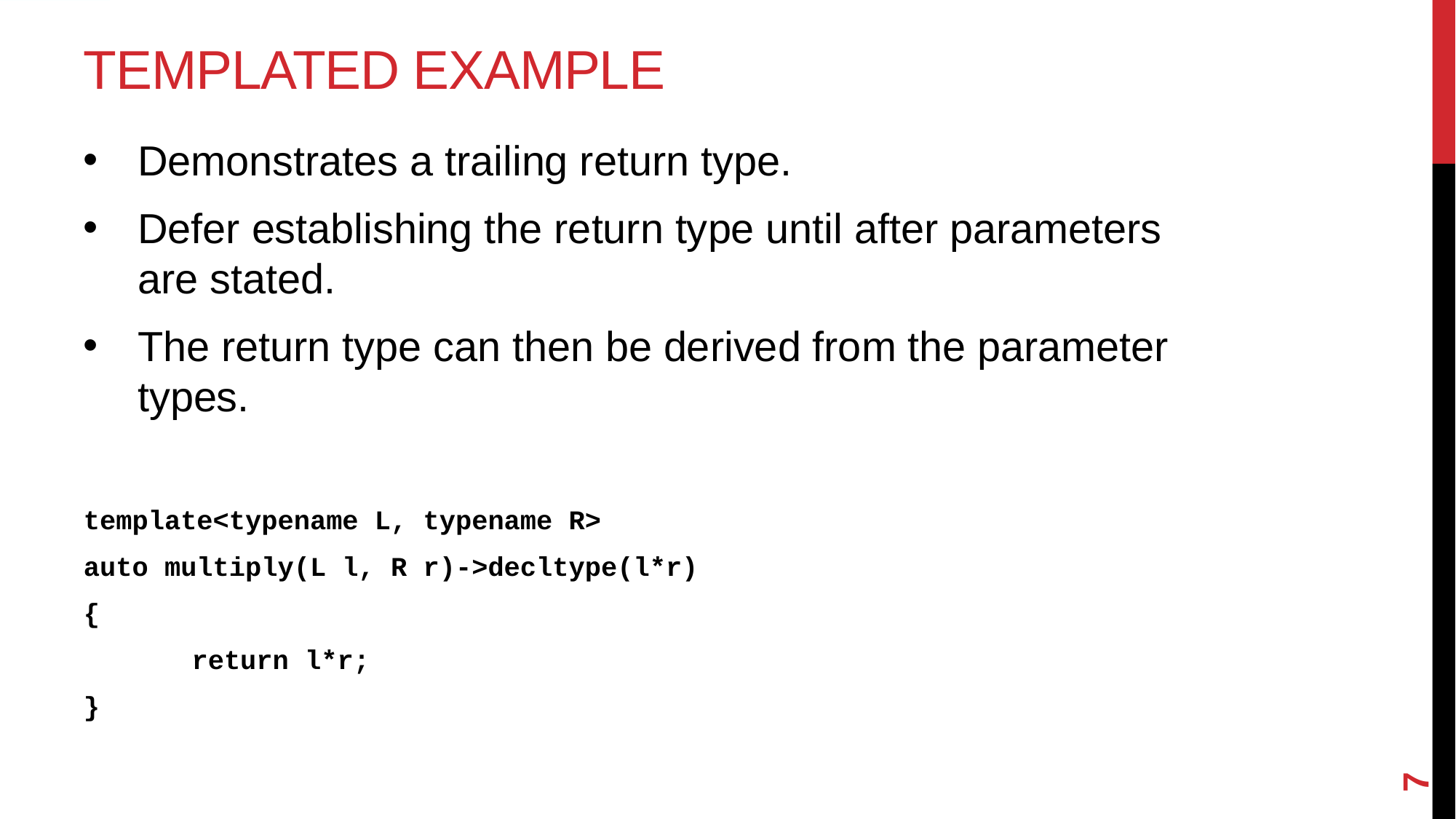

# Templated example
Demonstrates a trailing return type.
Defer establishing the return type until after parameters are stated.
The return type can then be derived from the parameter types.

template<typename L, typename R>
auto multiply(L l, R r)->decltype(l*r)
{
	return l*r;
}
7